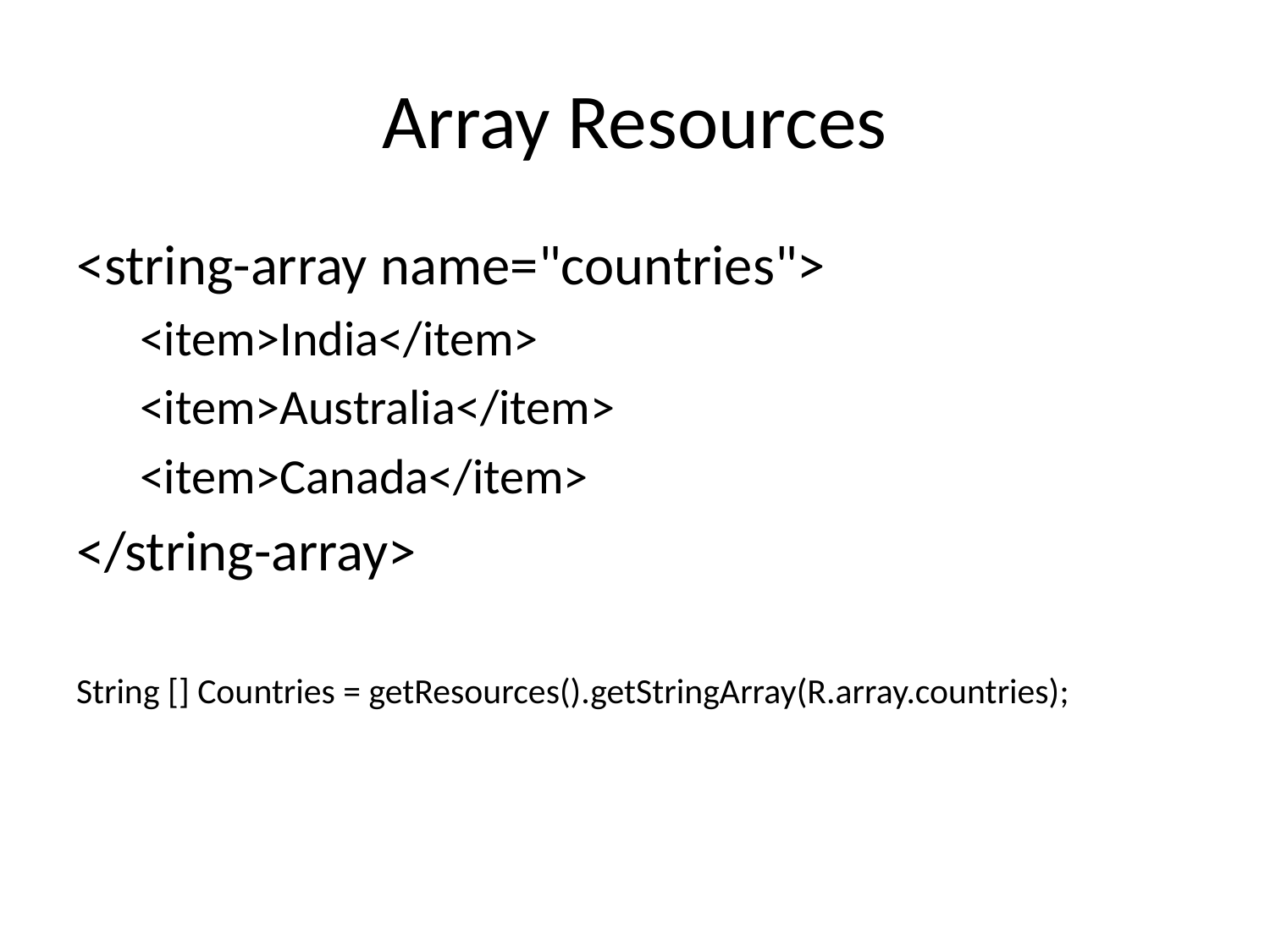

# Array Resources
<string-array name="countries">
<item>India</item>
<item>Australia</item>
<item>Canada</item>
</string-array>

String [] Countries = getResources().getStringArray(R.array.countries);